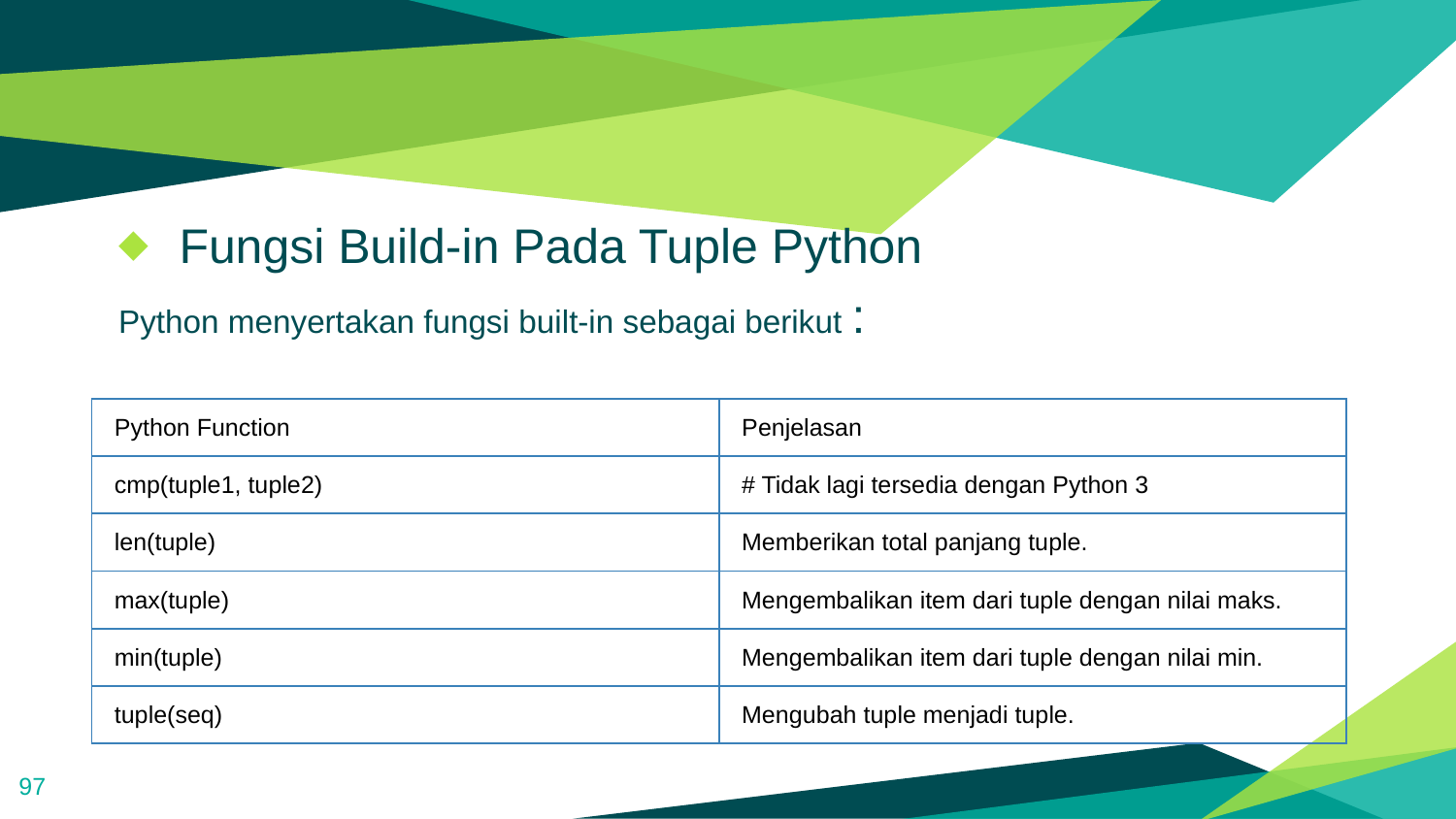

#
Fungsi Build-in Pada Tuple Python
Python menyertakan fungsi built-in sebagai berikut :

| Python Function | Penjelasan |
| --- | --- |
| cmp(tuple1, tuple2) | # Tidak lagi tersedia dengan Python 3 |
| len(tuple) | Memberikan total panjang tuple. |
| max(tuple) | Mengembalikan item dari tuple dengan nilai maks. |
| min(tuple) | Mengembalikan item dari tuple dengan nilai min. |
| tuple(seq) | Mengubah tuple menjadi tuple. |
97